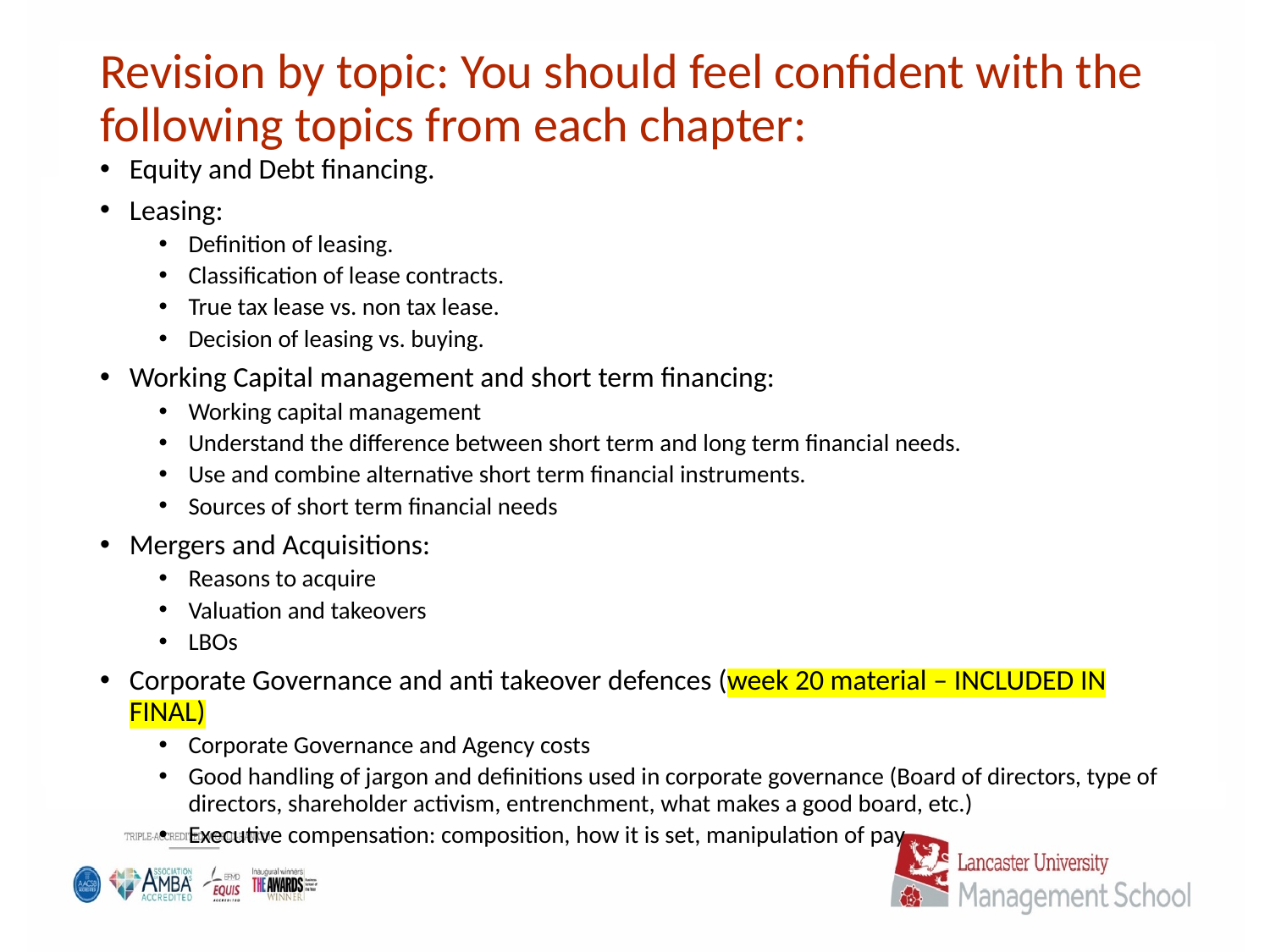

# Revision by topic: You should feel confident with the following topics from each chapter:
Equity and Debt financing.
Leasing:
Definition of leasing.
Classification of lease contracts.
True tax lease vs. non tax lease.
Decision of leasing vs. buying.
Working Capital management and short term financing:
Working capital management
Understand the difference between short term and long term financial needs.
Use and combine alternative short term financial instruments.
Sources of short term financial needs
Mergers and Acquisitions:
Reasons to acquire
Valuation and takeovers
LBOs
Corporate Governance and anti takeover defences (week 20 material – INCLUDED IN FINAL)
Corporate Governance and Agency costs
Good handling of jargon and definitions used in corporate governance (Board of directors, type of directors, shareholder activism, entrenchment, what makes a good board, etc.)
Executive compensation: composition, how it is set, manipulation of pay